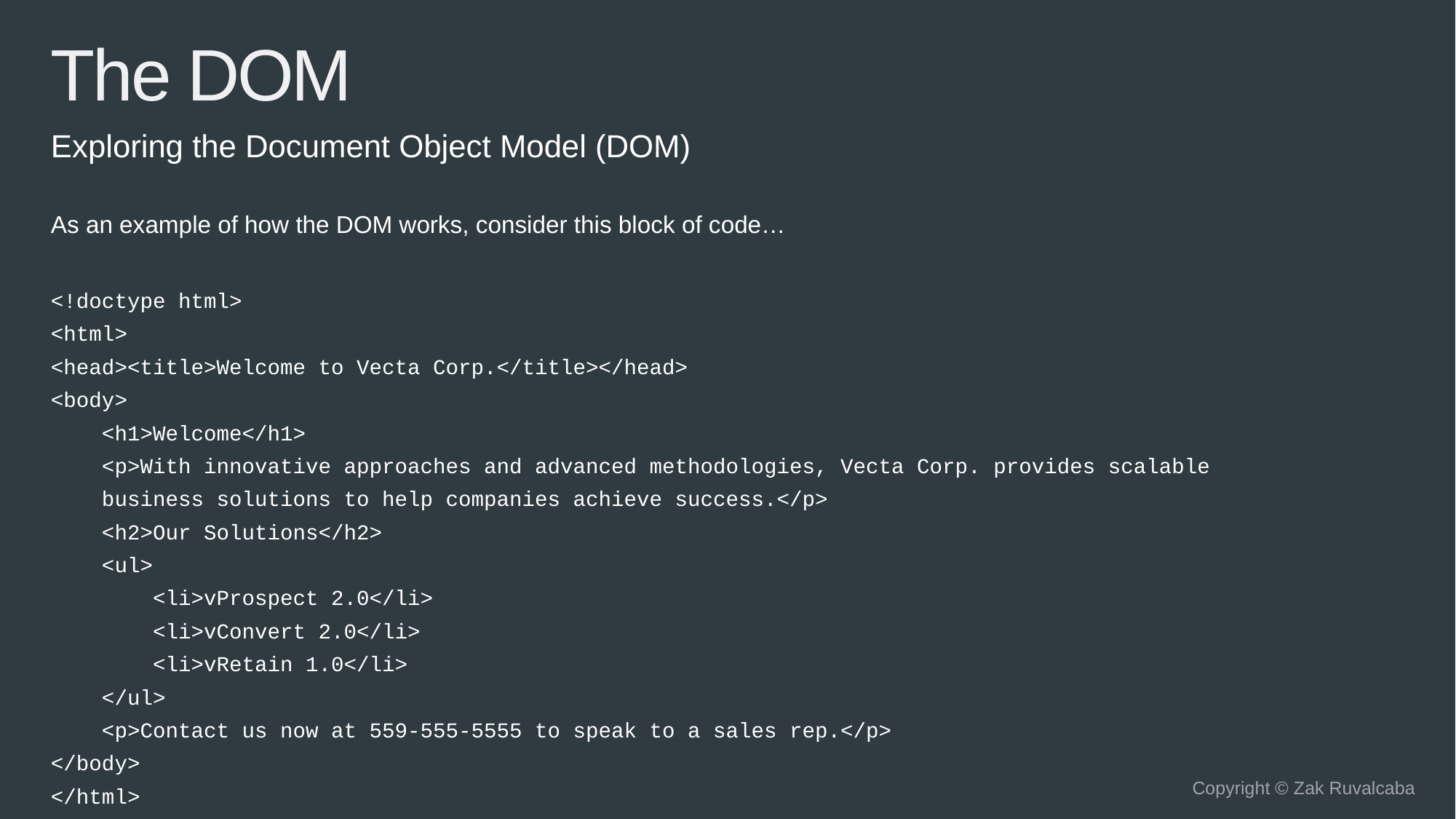

# The DOM
Exploring the Document Object Model (DOM)
As an example of how the DOM works, consider this block of code…

<!doctype html>
<html>
<head><title>Welcome to Vecta Corp.</title></head>
<body>
    <h1>Welcome</h1>
    <p>With innovative approaches and advanced methodologies, Vecta Corp. provides scalable
    business solutions to help companies achieve success.</p>
    <h2>Our Solutions</h2>
    <ul>
        <li>vProspect 2.0</li>
        <li>vConvert 2.0</li>
        <li>vRetain 1.0</li>
    </ul>
    <p>Contact us now at 559-555-5555 to speak to a sales rep.</p>
</body>
</html>